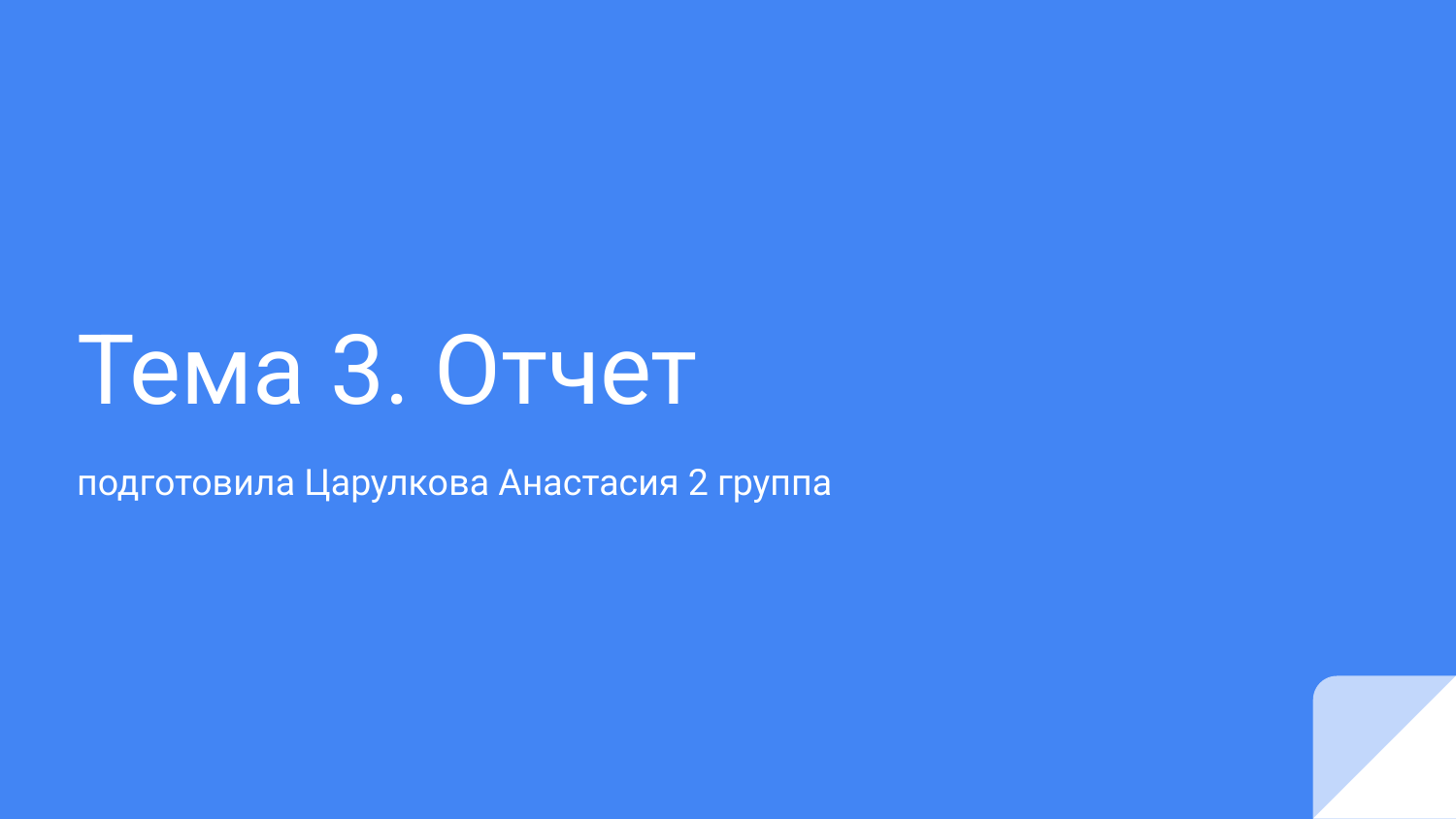

# Тема 3. Отчет
подготовила Царулкова Анастасия 2 группа